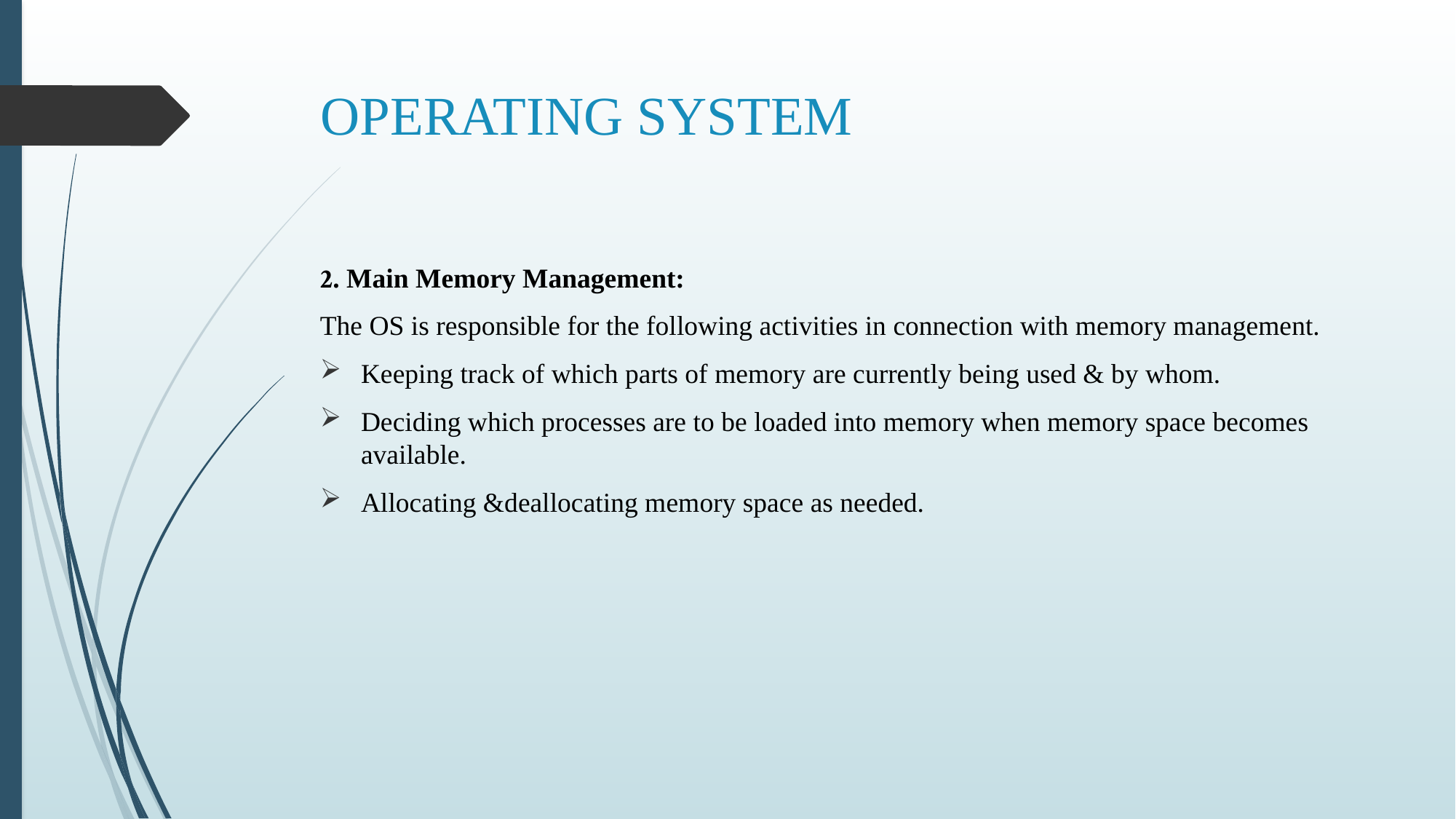

# OPERATING SYSTEM
2. Main Memory Management:
The OS is responsible for the following activities in connection with memory management.
Keeping track of which parts of memory are currently being used & by whom.
Deciding which processes are to be loaded into memory when memory space becomes available.
Allocating &deallocating memory space as needed.